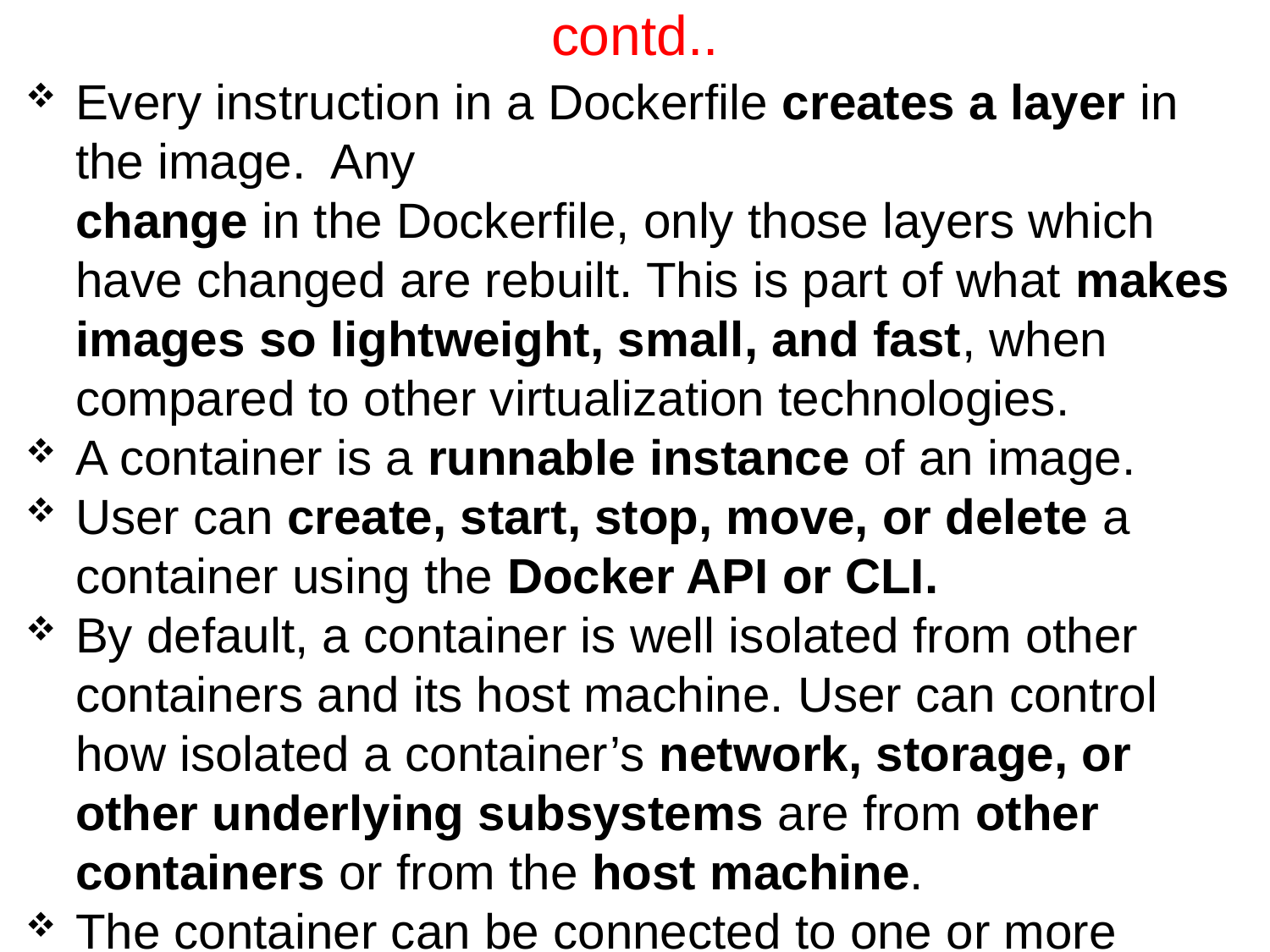

# contd..
Every instruction in a Dockerfile creates a layer in the image.  Any
change in the Dockerfile, only those layers which have changed are rebuilt. This is part of what makes images so lightweight, small, and fast, when compared to other virtualization technologies.
A container is a runnable instance of an image.
User can create, start, stop, move, or delete a container using the Docker API or CLI.
By default, a container is well isolated from other containers and its host machine. User can control how isolated a container’s network, storage, or other underlying subsystems are from other containers or from the host machine.
The container can be connected to one or more networks, attach storage to it, or even create a new image based on its current state.